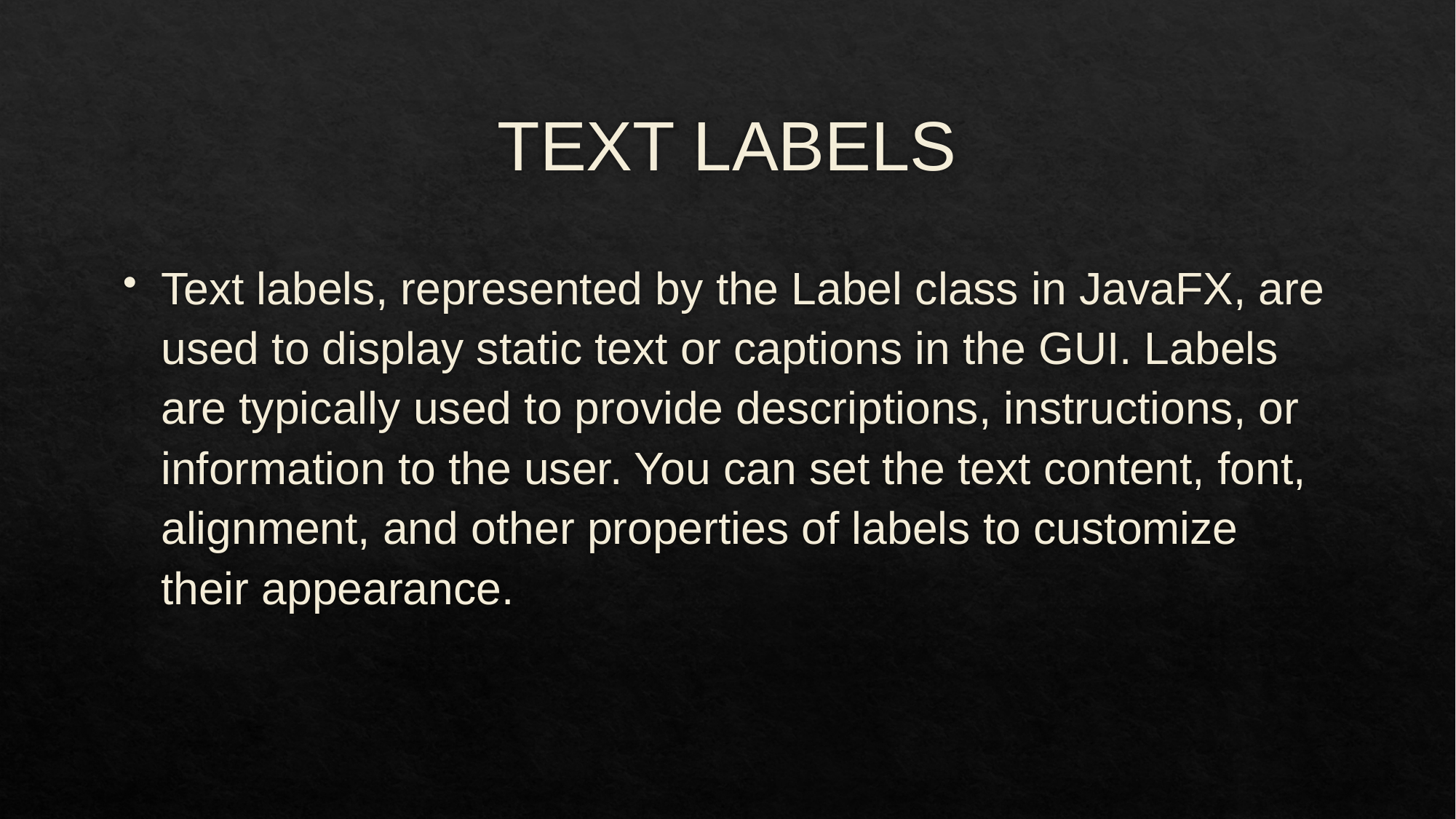

# TEXT LABELS
Text labels, represented by the Label class in JavaFX, are used to display static text or captions in the GUI. Labels are typically used to provide descriptions, instructions, or information to the user. You can set the text content, font, alignment, and other properties of labels to customize their appearance.